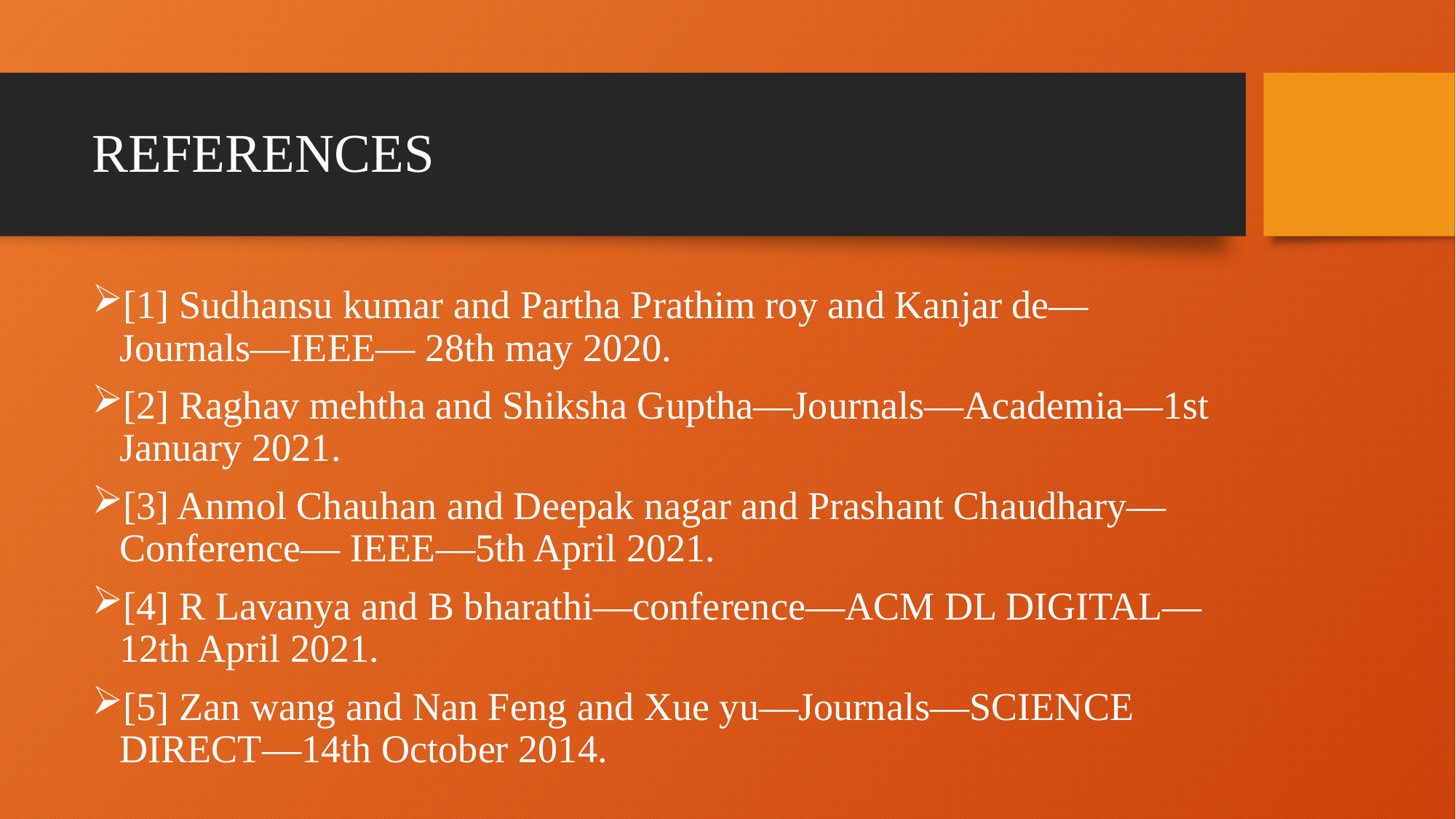

# REFERENCES
[1] Sudhansu kumar and Partha Prathim roy and Kanjar de—Journals—IEEE— 28th may 2020.
[2] Raghav mehtha and Shiksha Guptha—Journals—Academia—1st January 2021.
[3] Anmol Chauhan and Deepak nagar and Prashant Chaudhary—Conference— IEEE—5th April 2021.
[4] R Lavanya and B bharathi—conference—ACM DL DIGITAL—12th April 2021.
[5] Zan wang and Nan Feng and Xue yu—Journals—SCIENCE DIRECT—14th October 2014.